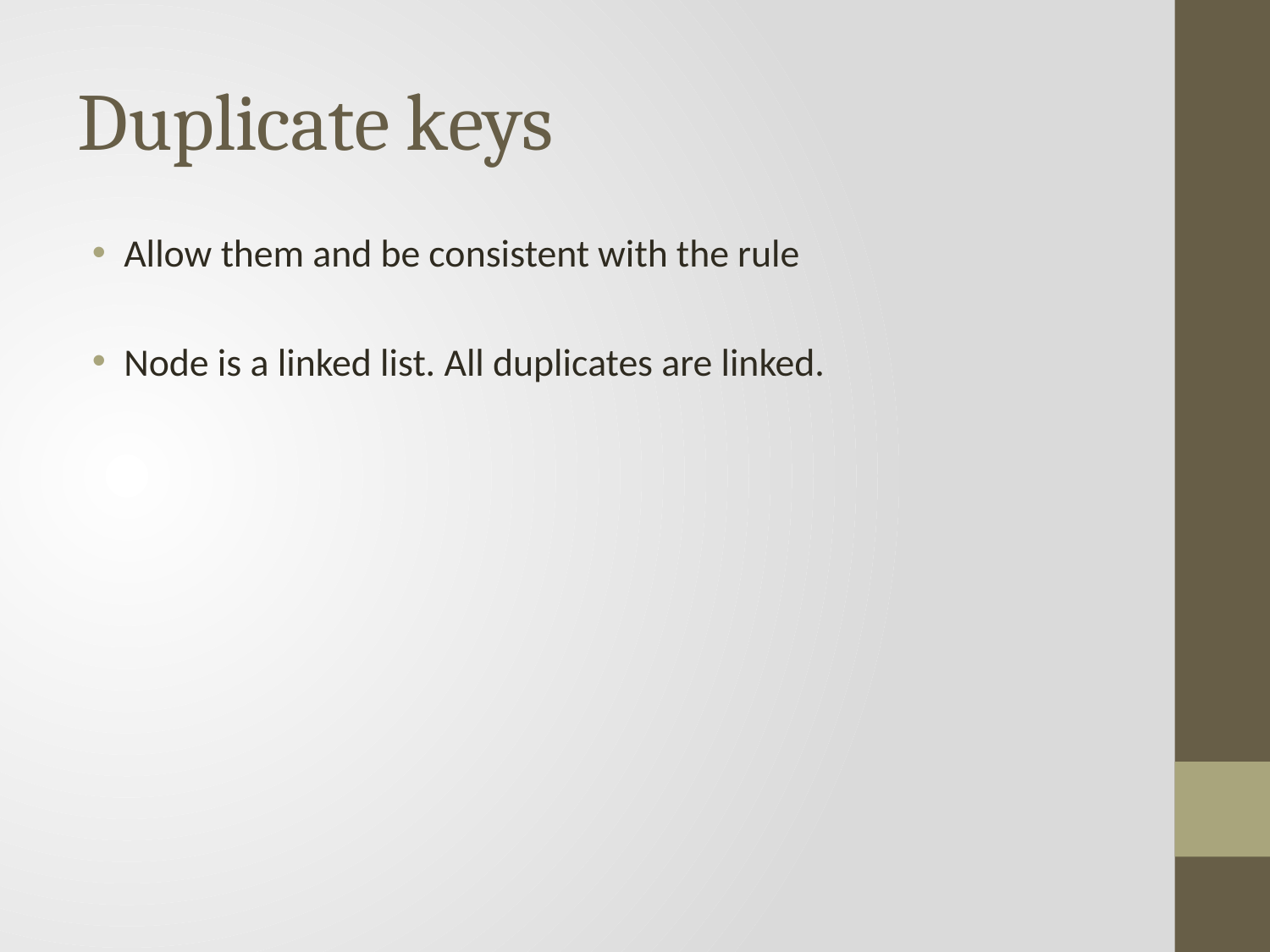

# Duplicate keys
Allow them and be consistent with the rule

Node is a linked list. All duplicates are linked.